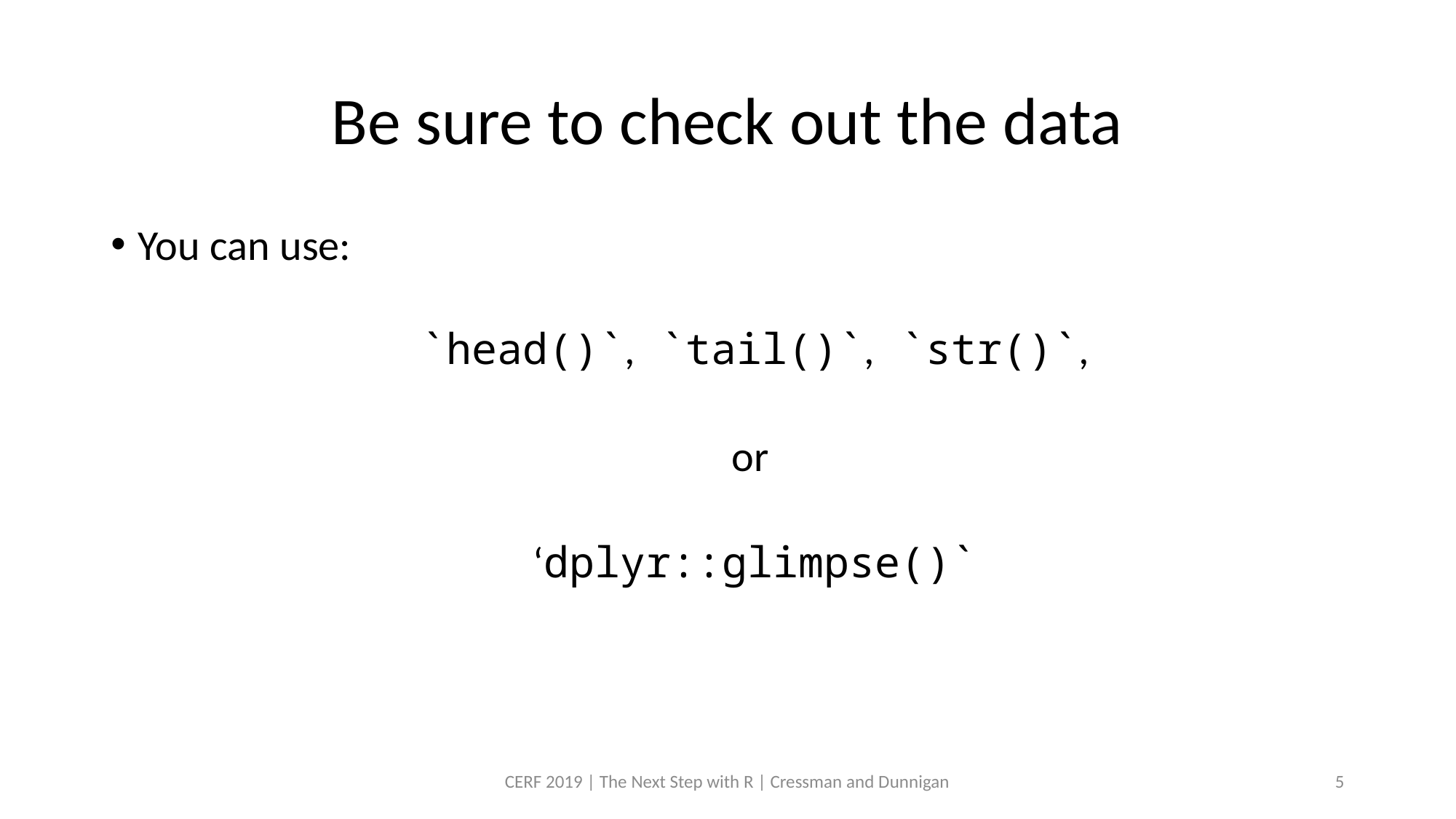

# Be sure to check out the data
You can use:
`head()`, `tail()`, `str()`,

or

‘dplyr::glimpse()`
CERF 2019 | The Next Step with R | Cressman and Dunnigan
5